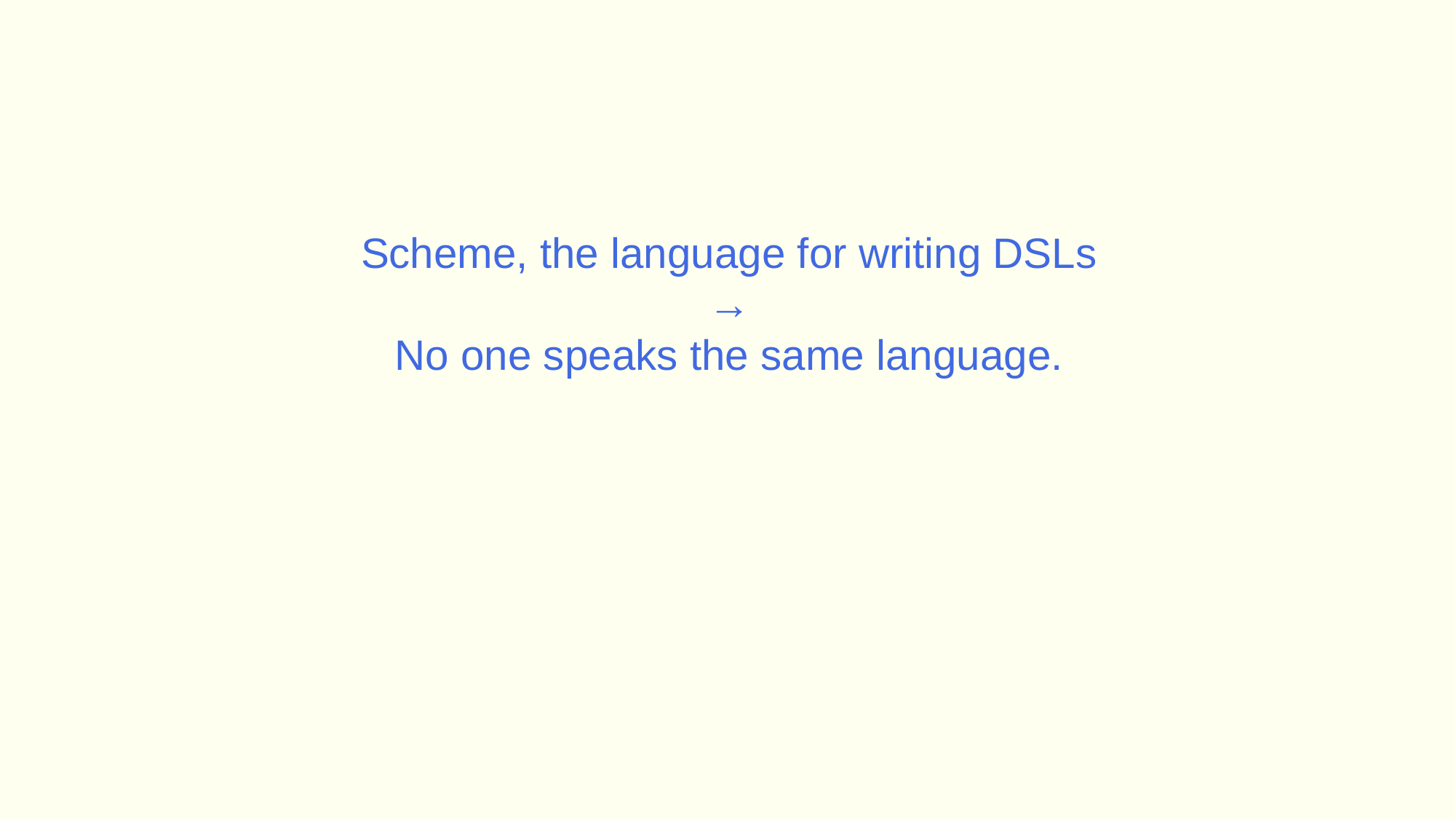

Scheme, the language for writing DSLs
→
No one speaks the same language.